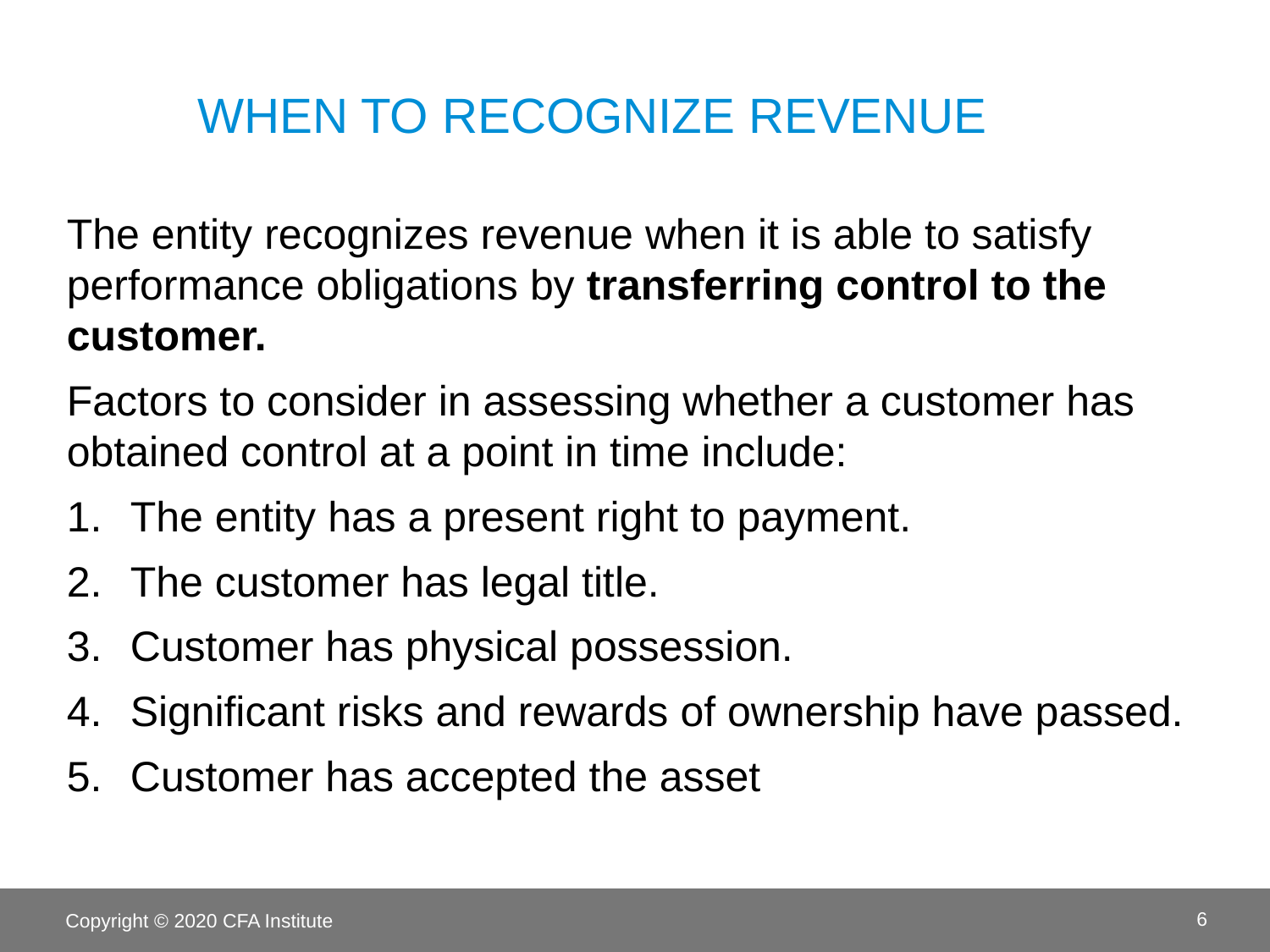

# When to recognize revenue
The entity recognizes revenue when it is able to satisfy performance obligations by transferring control to the customer.
Factors to consider in assessing whether a customer has obtained control at a point in time include:
The entity has a present right to payment.
The customer has legal title.
Customer has physical possession.
Significant risks and rewards of ownership have passed.
Customer has accepted the asset
Copyright © 2020 CFA Institute
6